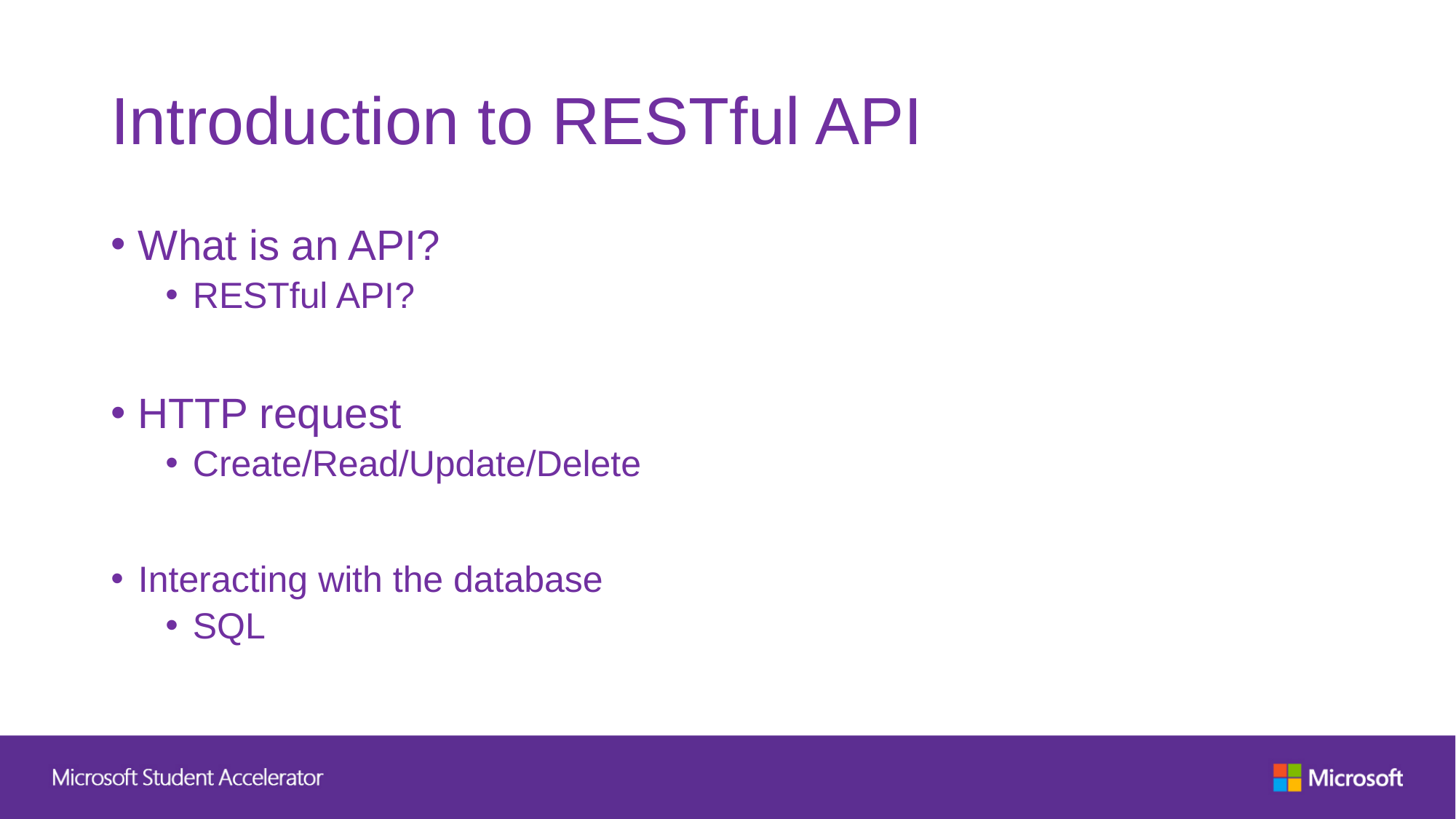

# Introduction to RESTful API
What is an API?
RESTful API?

HTTP request
Create/Read/Update/Delete

Interacting with the database
SQL